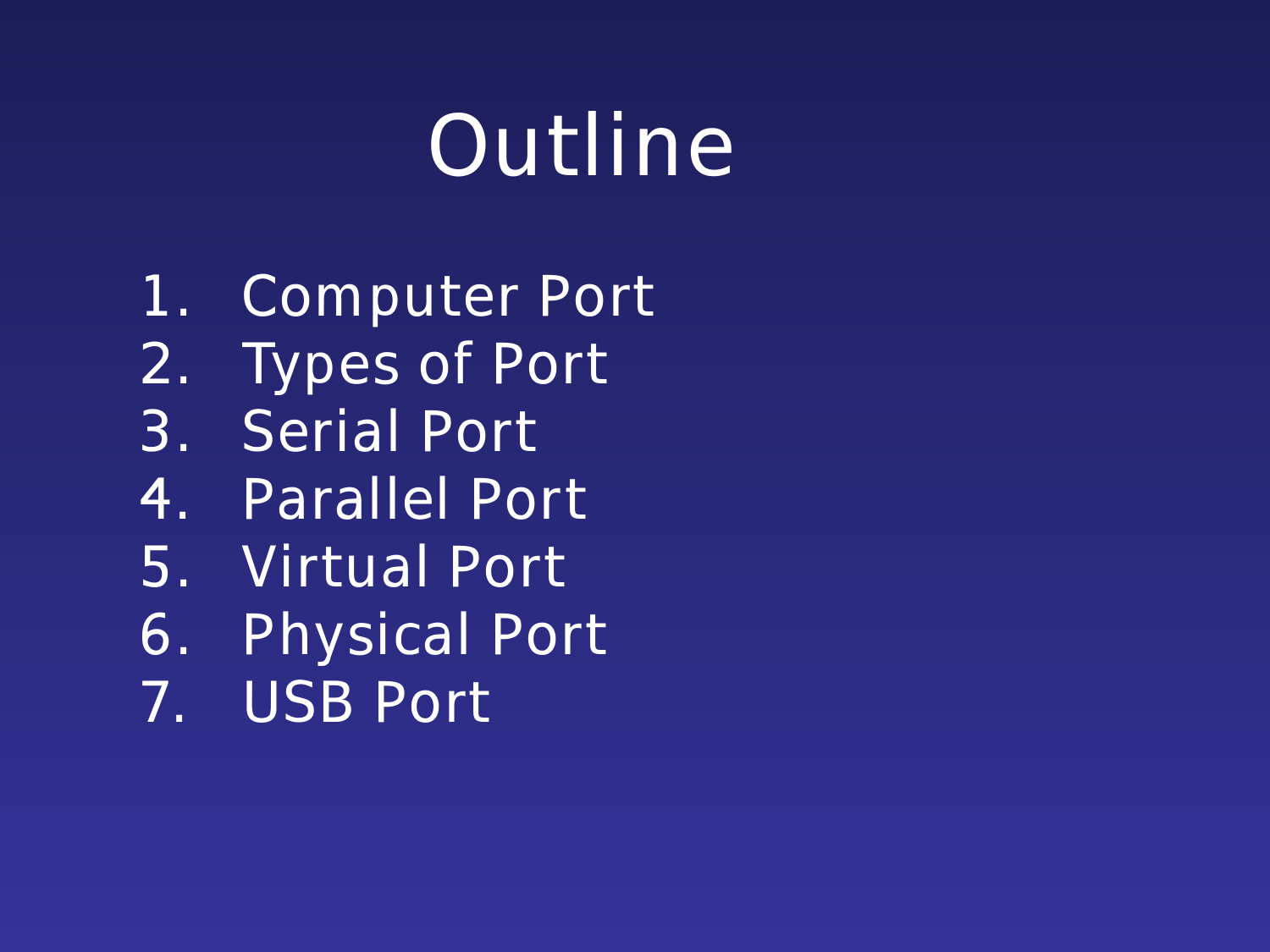

Outline

   Computer Port
   Types of Port
   Serial Port
   Parallel Port
   Virtual Port
   Physical Port
   USB Port